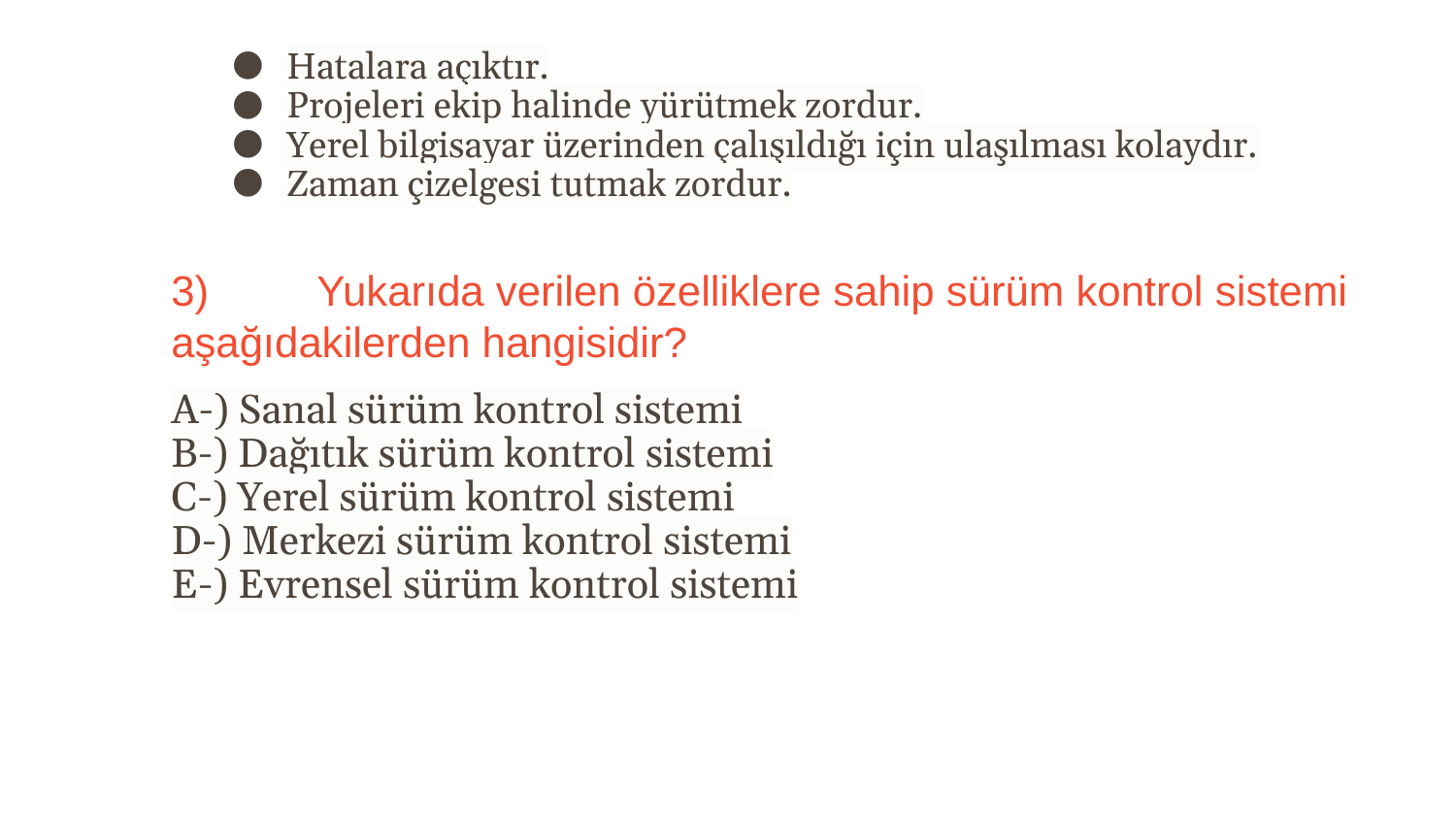

Hatalara açıktır.
Projeleri ekip halinde yürütmek zordur.
Yerel bilgisayar üzerinden çalışıldığı için ulaşılması kolaydır.
Zaman çizelgesi tutmak zordur.
3)	Yukarıda verilen özelliklere sahip sürüm kontrol sistemi aşağıdakilerden hangisidir?
A-) Sanal sürüm kontrol sistemi
B-) Dağıtık sürüm kontrol sistemi
C-) Yerel sürüm kontrol sistemi
D-) Merkezi sürüm kontrol sistemi
E-) Evrensel sürüm kontrol sistemi